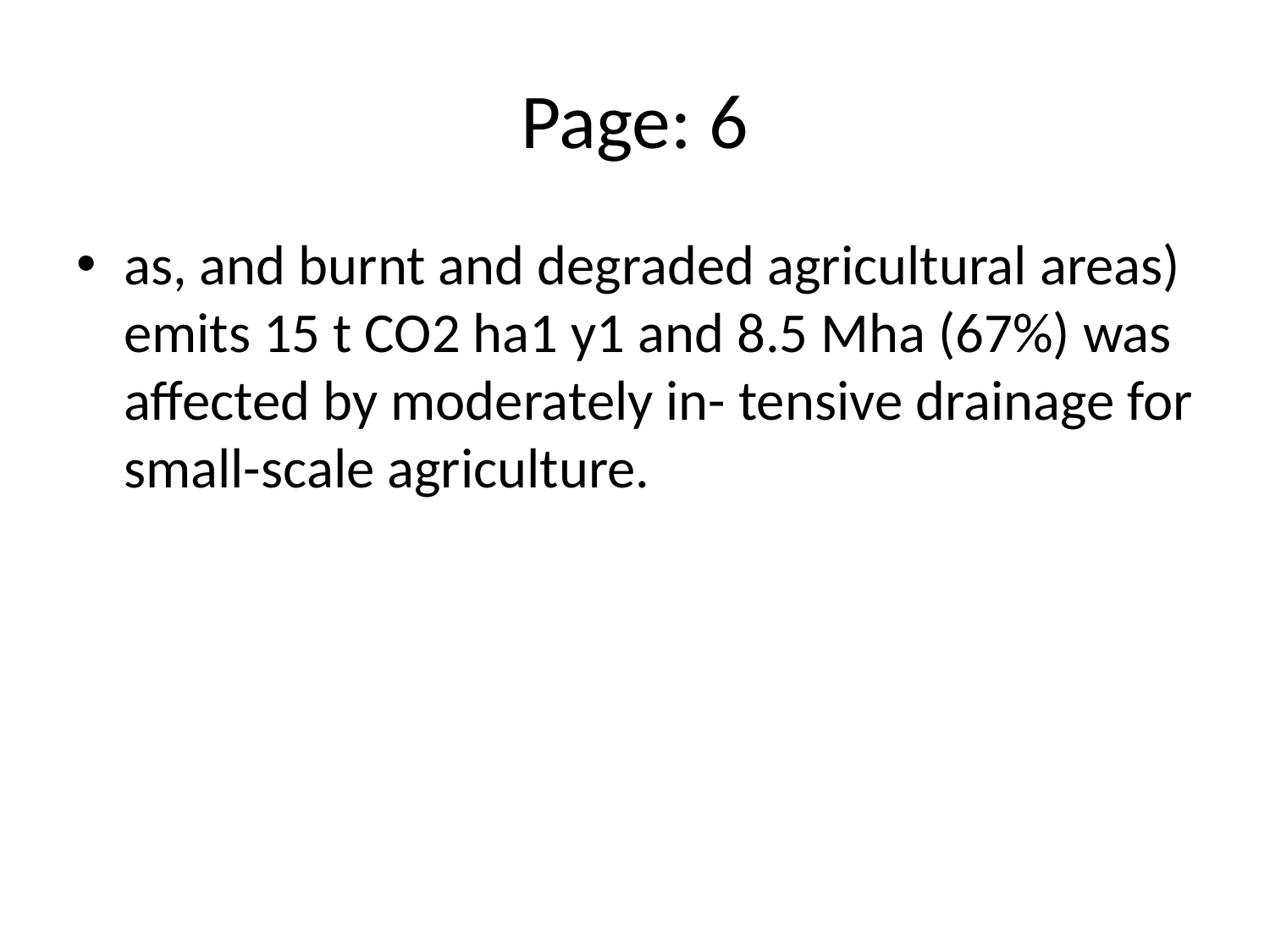

# Page: 6
as, and burnt and degraded agricultural areas) emits 15 t CO2 ha1 y1 and 8.5 Mha (67%) was affected by moderately in- tensive drainage for small-scale agriculture.